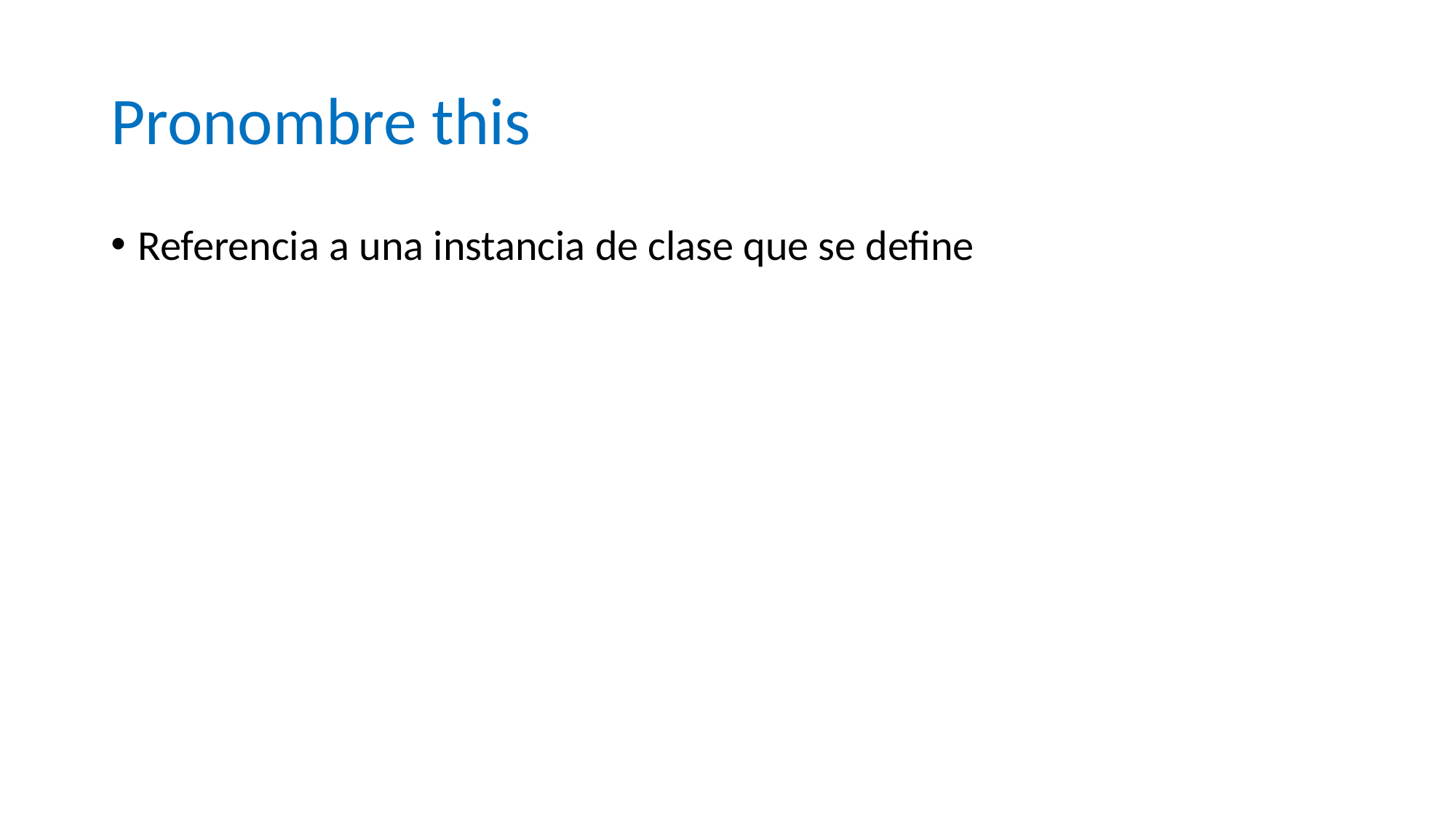

# Pronombre this
Referencia a una instancia de clase que se define